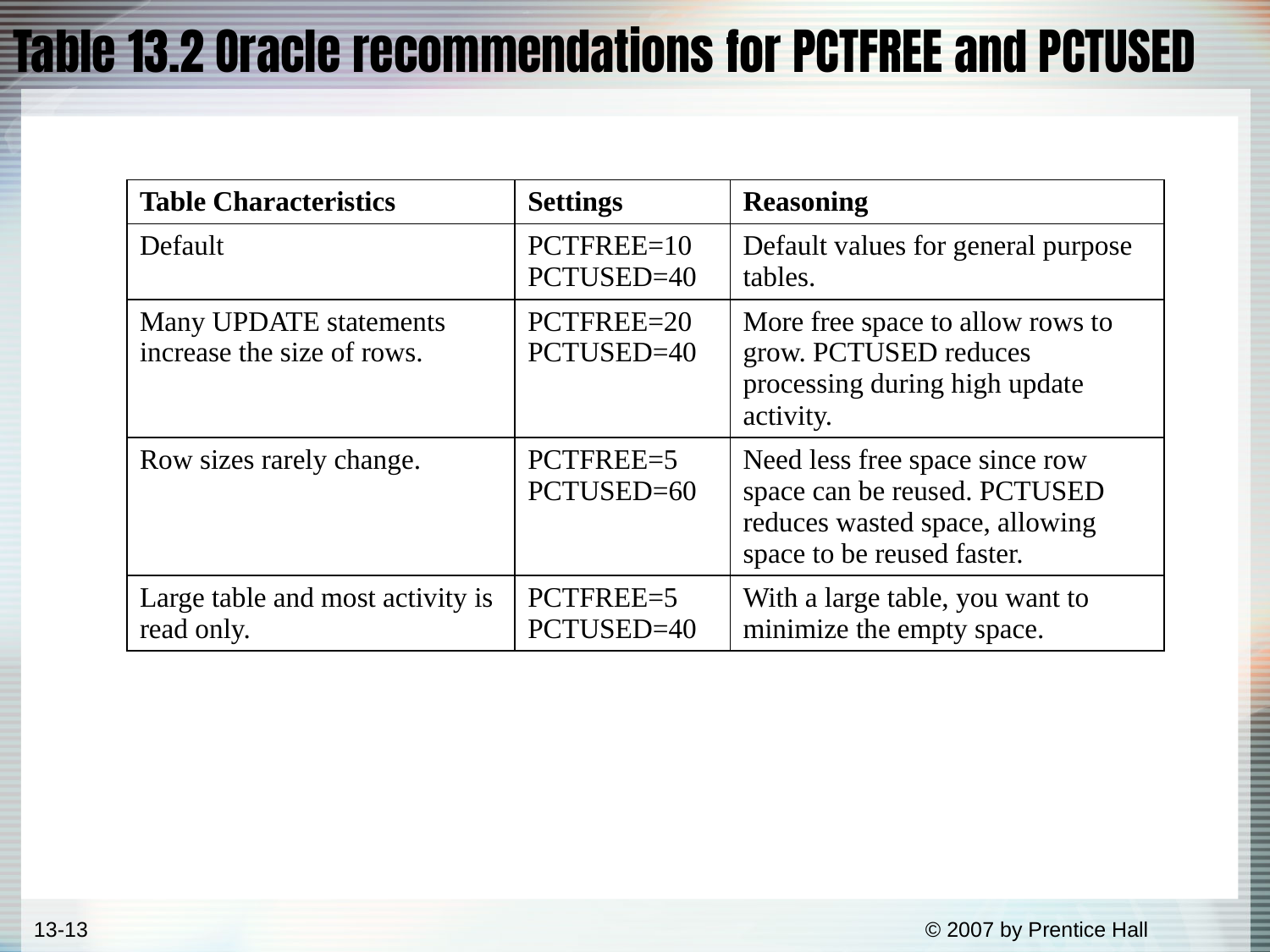

# Table 13.2 Oracle recommendations for PCTFREE and PCTUSED
| Table Characteristics | Settings | Reasoning |
| --- | --- | --- |
| Default | PCTFREE=10 PCTUSED=40 | Default values for general purpose tables. |
| Many UPDATE statements increase the size of rows. | PCTFREE=20 PCTUSED=40 | More free space to allow rows to grow. PCTUSED reduces processing during high update activity. |
| Row sizes rarely change. | PCTFREE=5 PCTUSED=60 | Need less free space since row space can be reused. PCTUSED reduces wasted space, allowing space to be reused faster. |
| Large table and most activity is read only. | PCTFREE=5 PCTUSED=40 | With a large table, you want to minimize the empty space. |
13-13
© 2007 by Prentice Hall